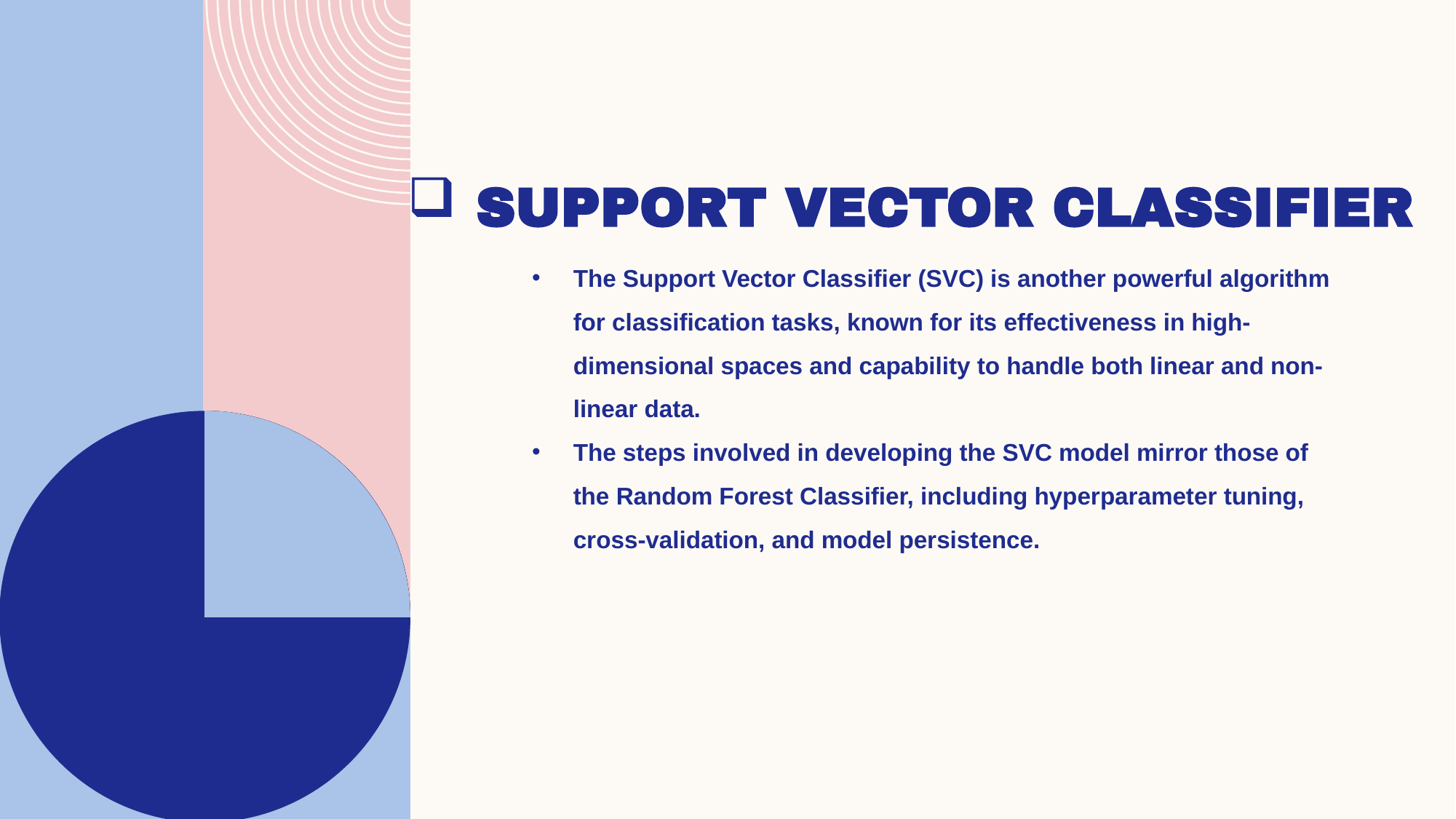

# Support Vector Classifier
The Support Vector Classifier (SVC) is another powerful algorithm for classification tasks, known for its effectiveness in high-dimensional spaces and capability to handle both linear and non-linear data.
The steps involved in developing the SVC model mirror those of the Random Forest Classifier, including hyperparameter tuning, cross-validation, and model persistence.